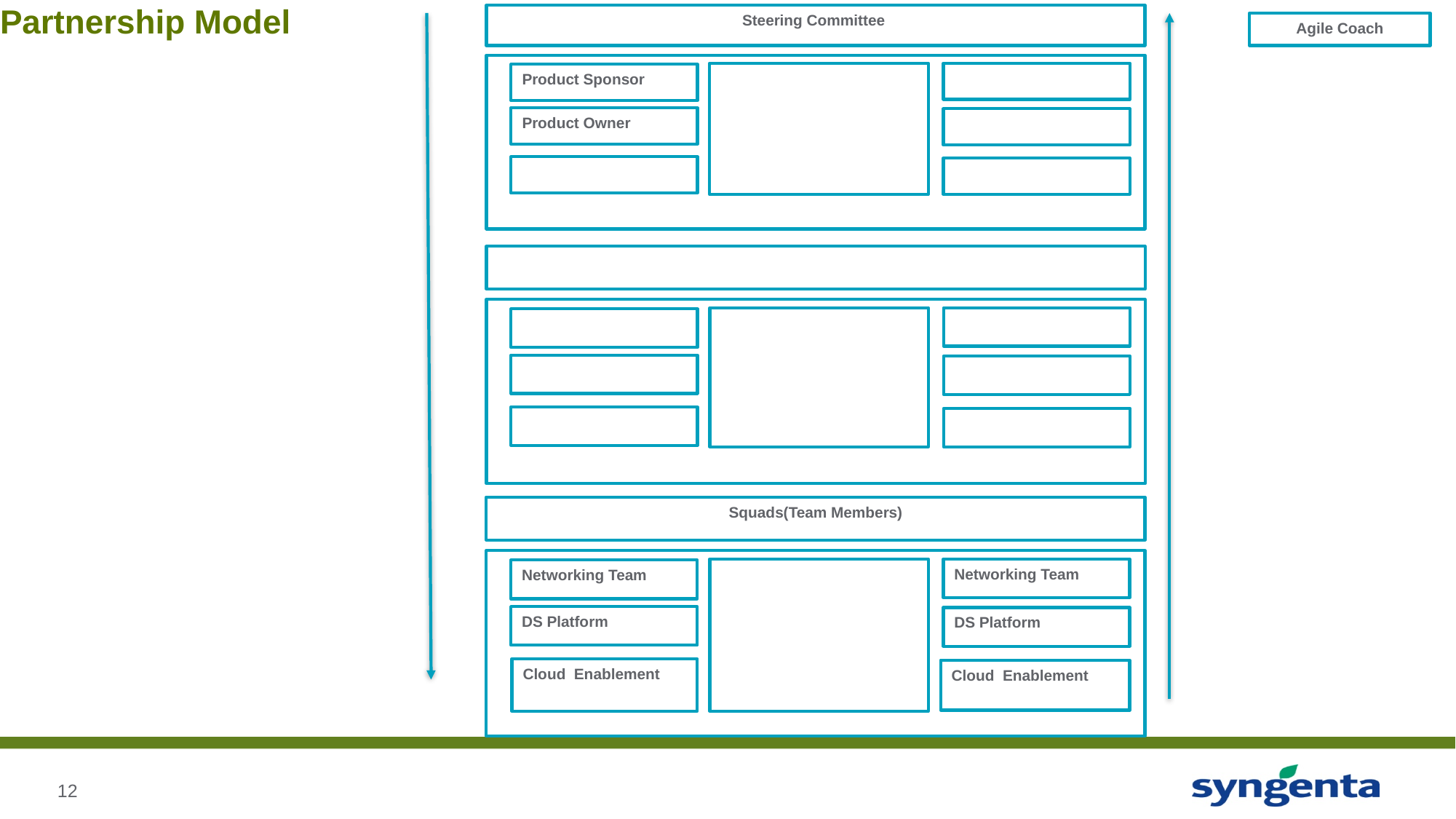

# Partnership Model
Steering Committee

Product Sponsor
Product Owner

Agile Coach

Squads(Team Members)

Networking Team
Networking Team
DS Platform
DS Platform

Cloud  Enablement
Cloud  Enablement